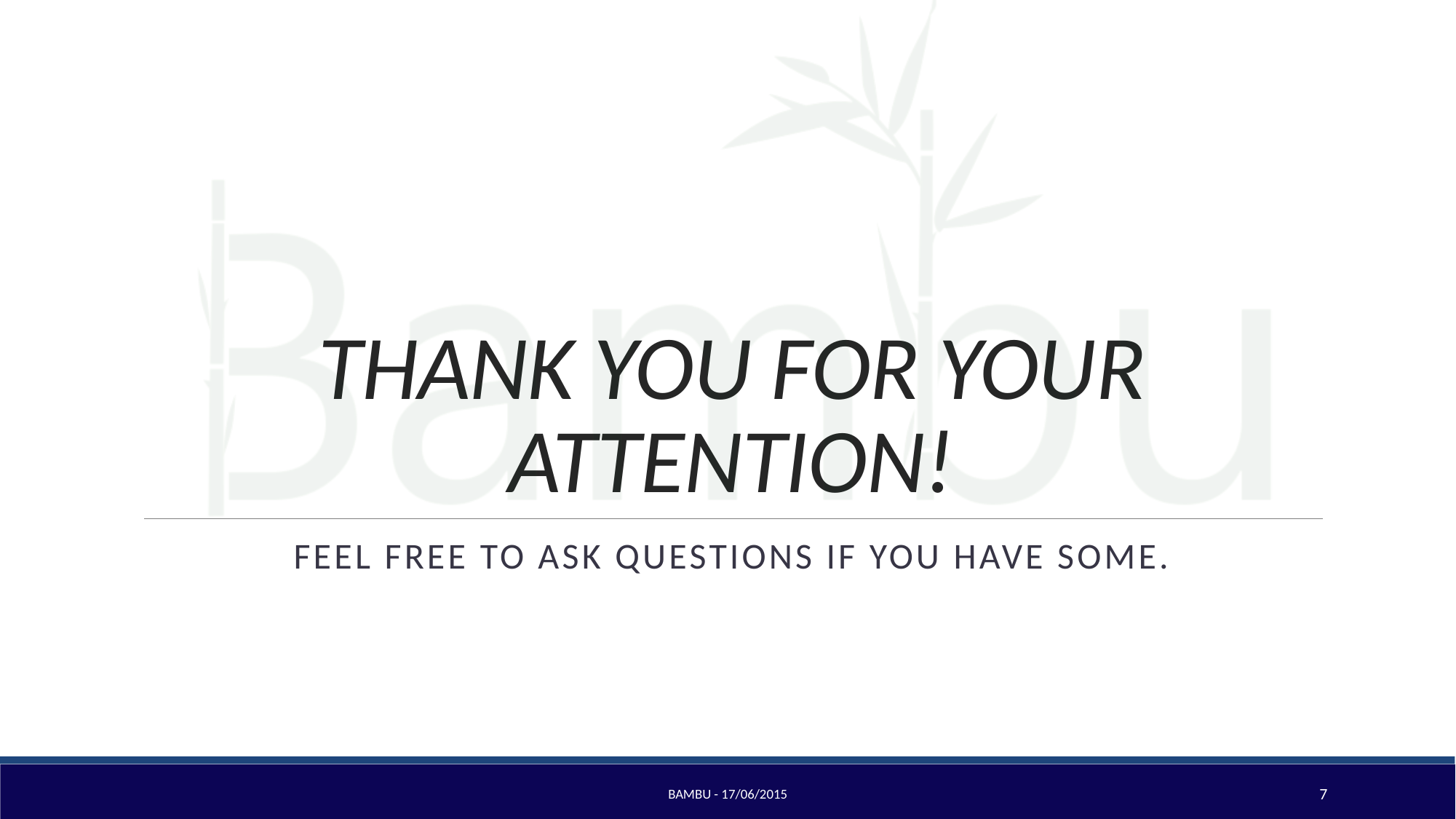

# THANK YOU FOR YOUR ATTENTION!
Feel free to ask questions if you have some.
Bambu - 17/06/2015
7